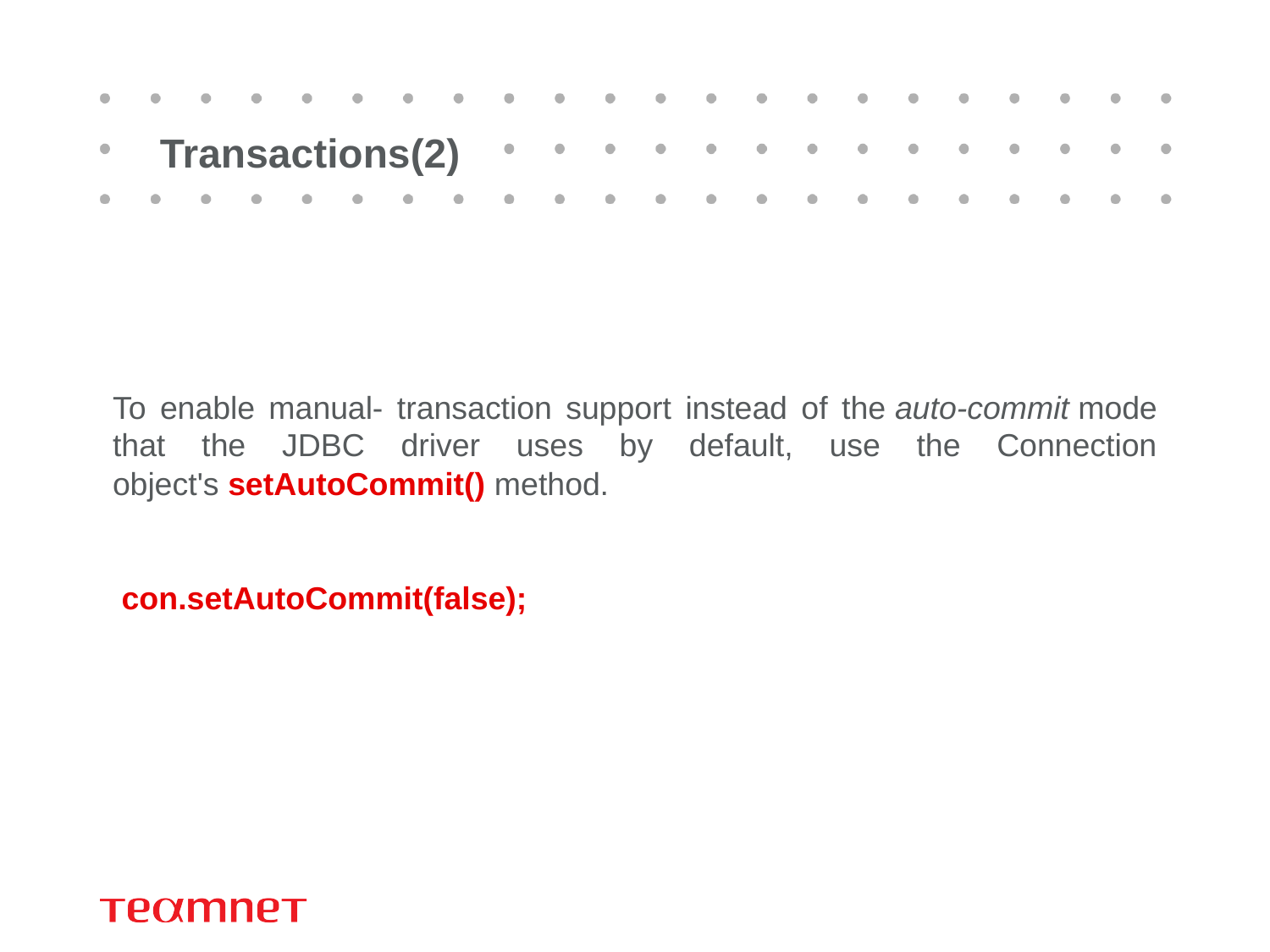

# Transactions(2)

To enable manual- transaction support instead of the auto-commit mode that the JDBC driver uses by default, use the Connection object's setAutoCommit() method.

 con.setAutoCommit(false);